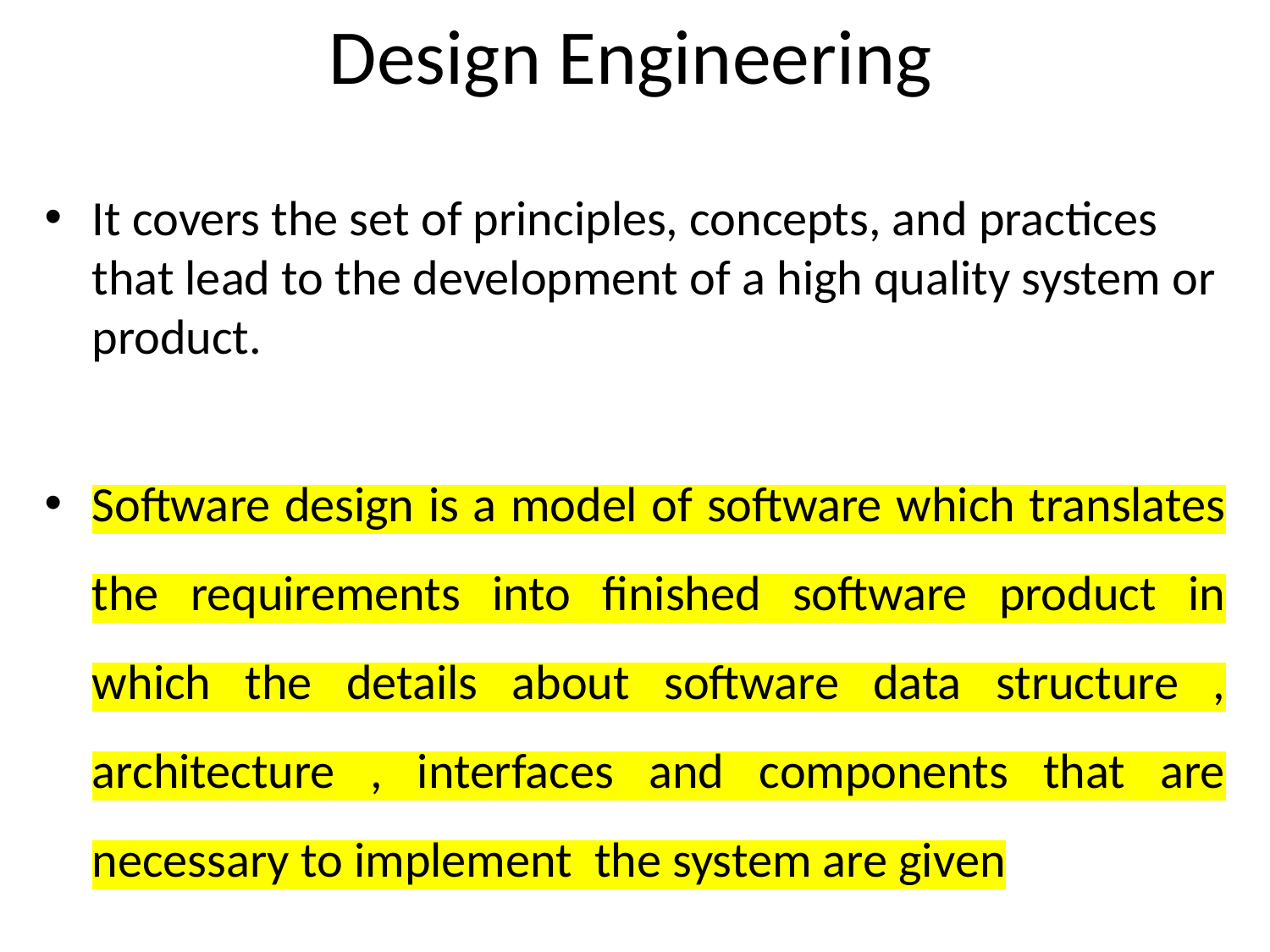

Design Engineering
It covers the set of principles, concepts, and practices that lead to the development of a high quality system or product.

Software design is a model of software which translates the requirements into finished software product in which the details about software data structure , architecture , interfaces and components that are necessary to implement  the system are given